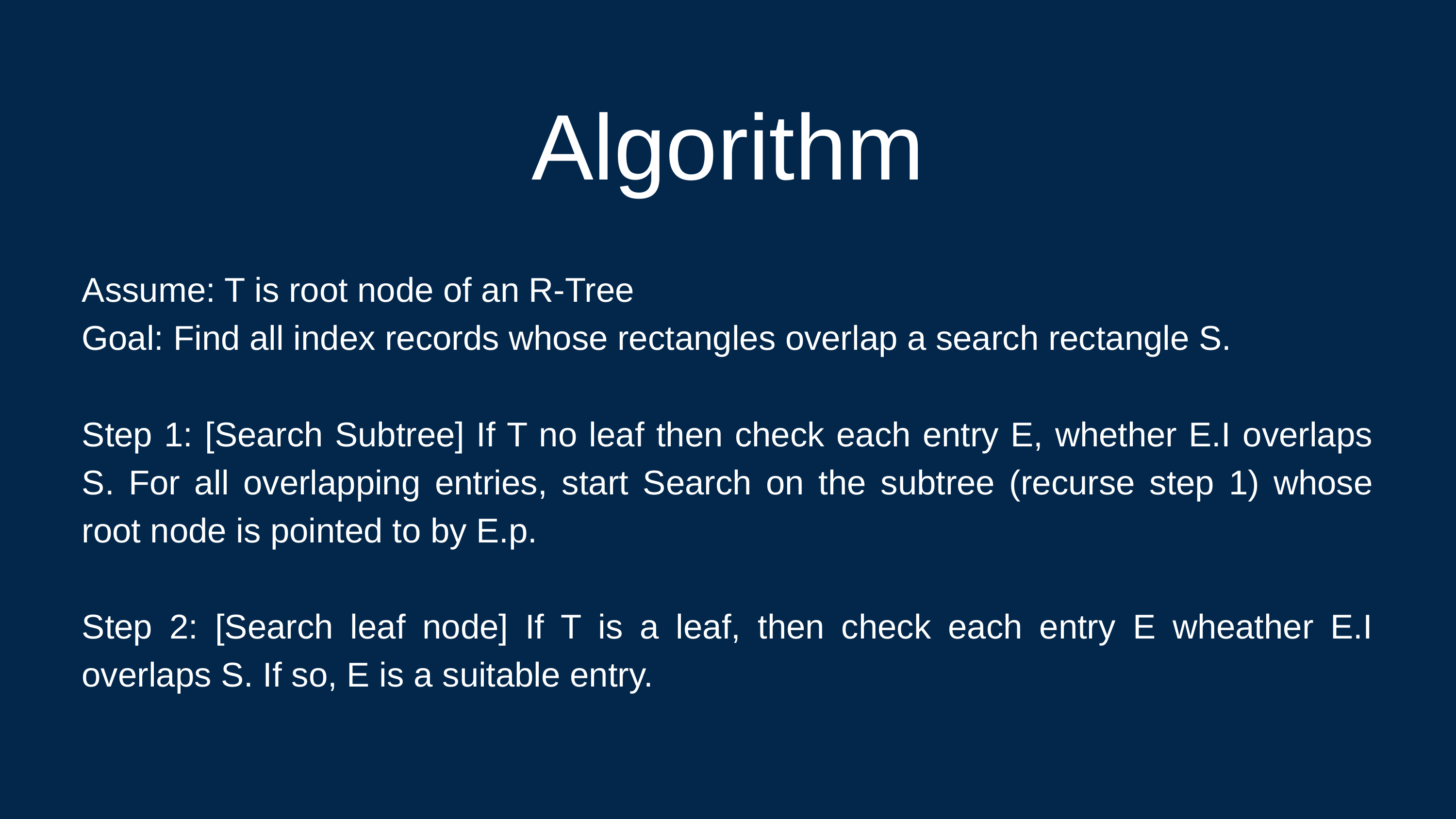

Algorithm
Assume: T is root node of an R-Tree
Goal: Find all index records whose rectangles overlap a search rectangle S.

Step 1: [Search Subtree] If T no leaf then check each entry E, whether E.I overlaps S. For all overlapping entries, start Search on the subtree (recurse step 1) whose root node is pointed to by E.p.

Step 2: [Search leaf node] If T is a leaf, then check each entry E wheather E.I overlaps S. If so, E is a suitable entry.